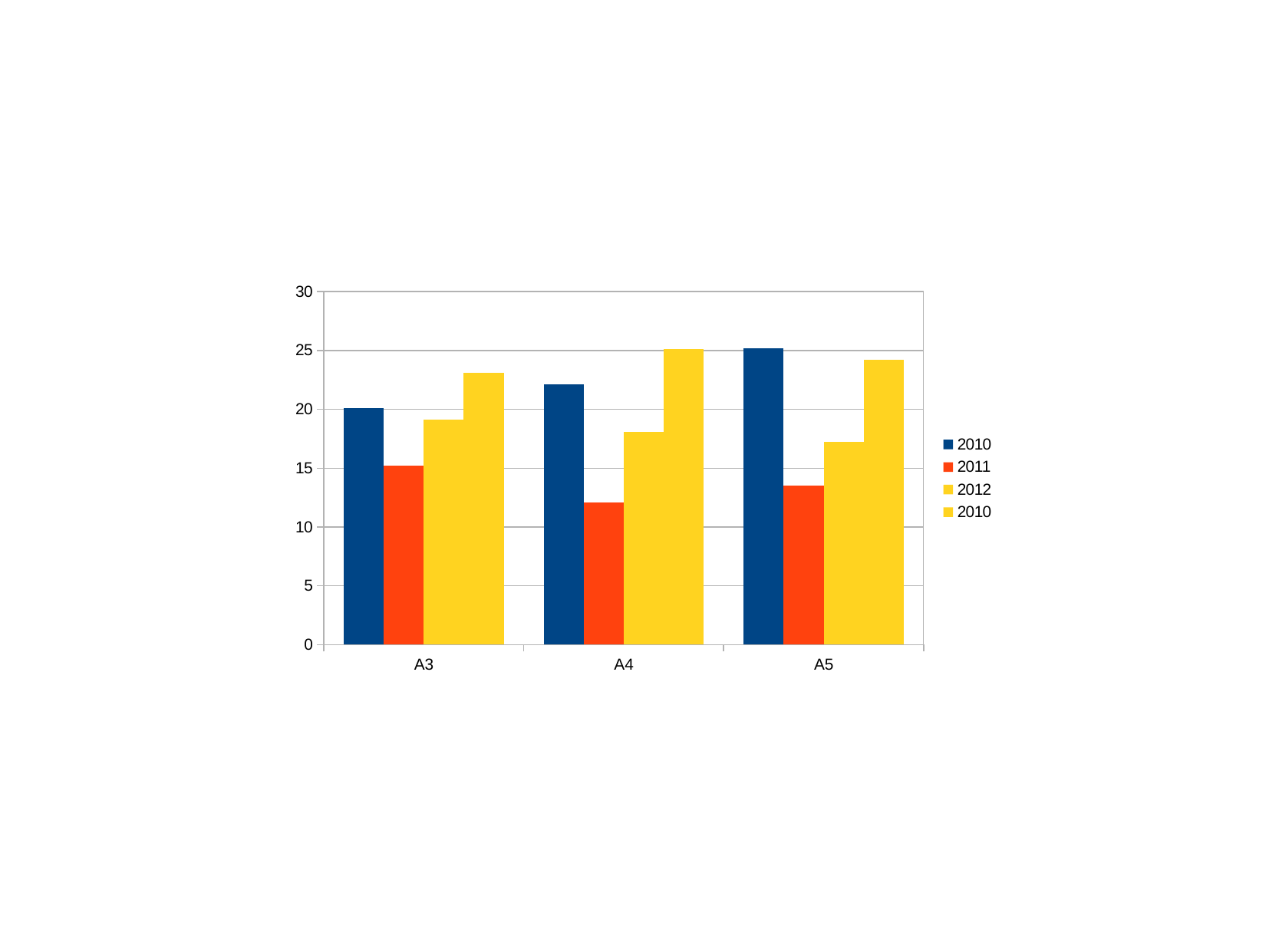

### Chart

| Category | 2010 | 2011 | 2012 | 2010 |
|---|---|---|---|---|
| A3 | 20.1 | 15.2 | 19.1 | 23.1 |
| A4 | 22.1 | 12.1 | 18.1 | 25.1 |
| A5 | 25.2 | 13.5 | 17.2 | 24.2 |